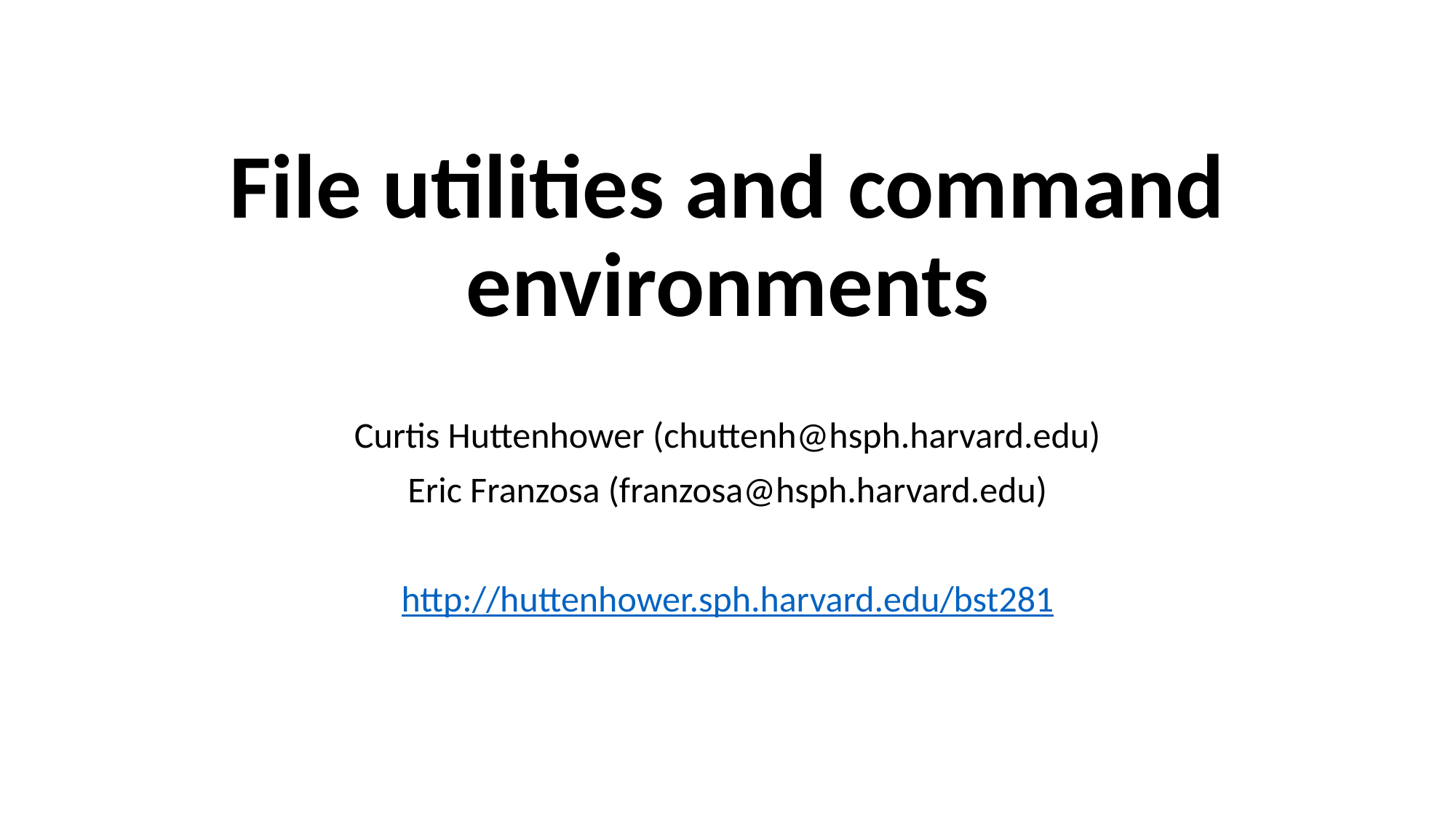

# File utilities and command environments

Curtis Huttenhower (chuttenh@hsph.harvard.edu)
Eric Franzosa (franzosa@hsph.harvard.edu)

http://huttenhower.sph.harvard.edu/bst281